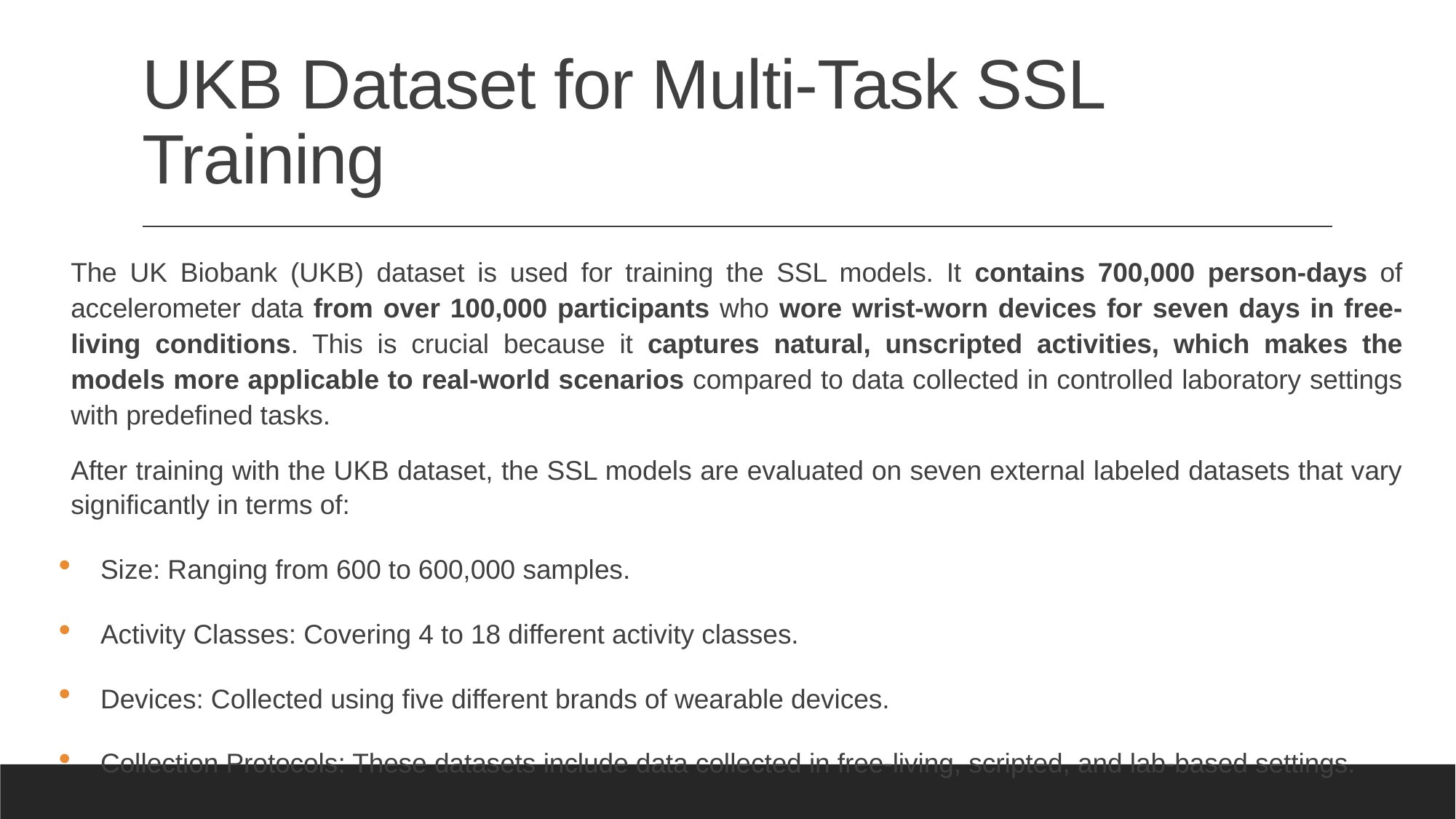

# UKB Dataset for Multi-Task SSL Training
The UK Biobank (UKB) dataset is used for training the SSL models. It contains 700,000 person-days of accelerometer data from over 100,000 participants who wore wrist-worn devices for seven days in free-living conditions. This is crucial because it captures natural, unscripted activities, which makes the models more applicable to real-world scenarios compared to data collected in controlled laboratory settings with predefined tasks.
After training with the UKB dataset, the SSL models are evaluated on seven external labeled datasets that vary significantly in terms of:
Size: Ranging from 600 to 600,000 samples.
Activity Classes: Covering 4 to 18 different activity classes.
Devices: Collected using five different brands of wearable devices.
Collection Protocols: These datasets include data collected in free-living, scripted, and lab-based settings.